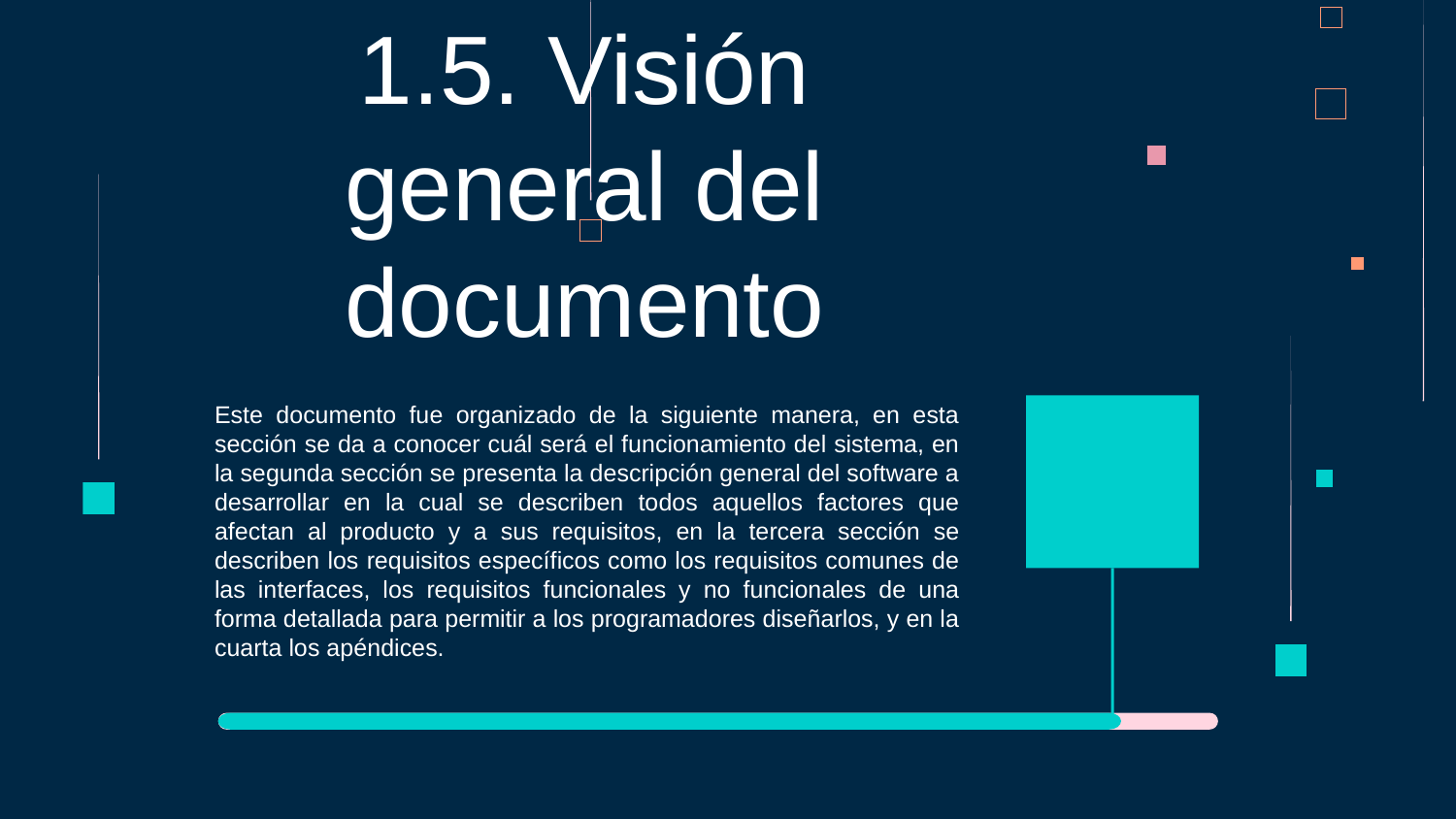

# 1.5. Visión general del documento
Este documento fue organizado de la siguiente manera, en esta sección se da a conocer cuál será el funcionamiento del sistema, en la segunda sección se presenta la descripción general del software a desarrollar en la cual se describen todos aquellos factores que afectan al producto y a sus requisitos, en la tercera sección se describen los requisitos específicos como los requisitos comunes de las interfaces, los requisitos funcionales y no funcionales de una forma detallada para permitir a los programadores diseñarlos, y en la cuarta los apéndices.